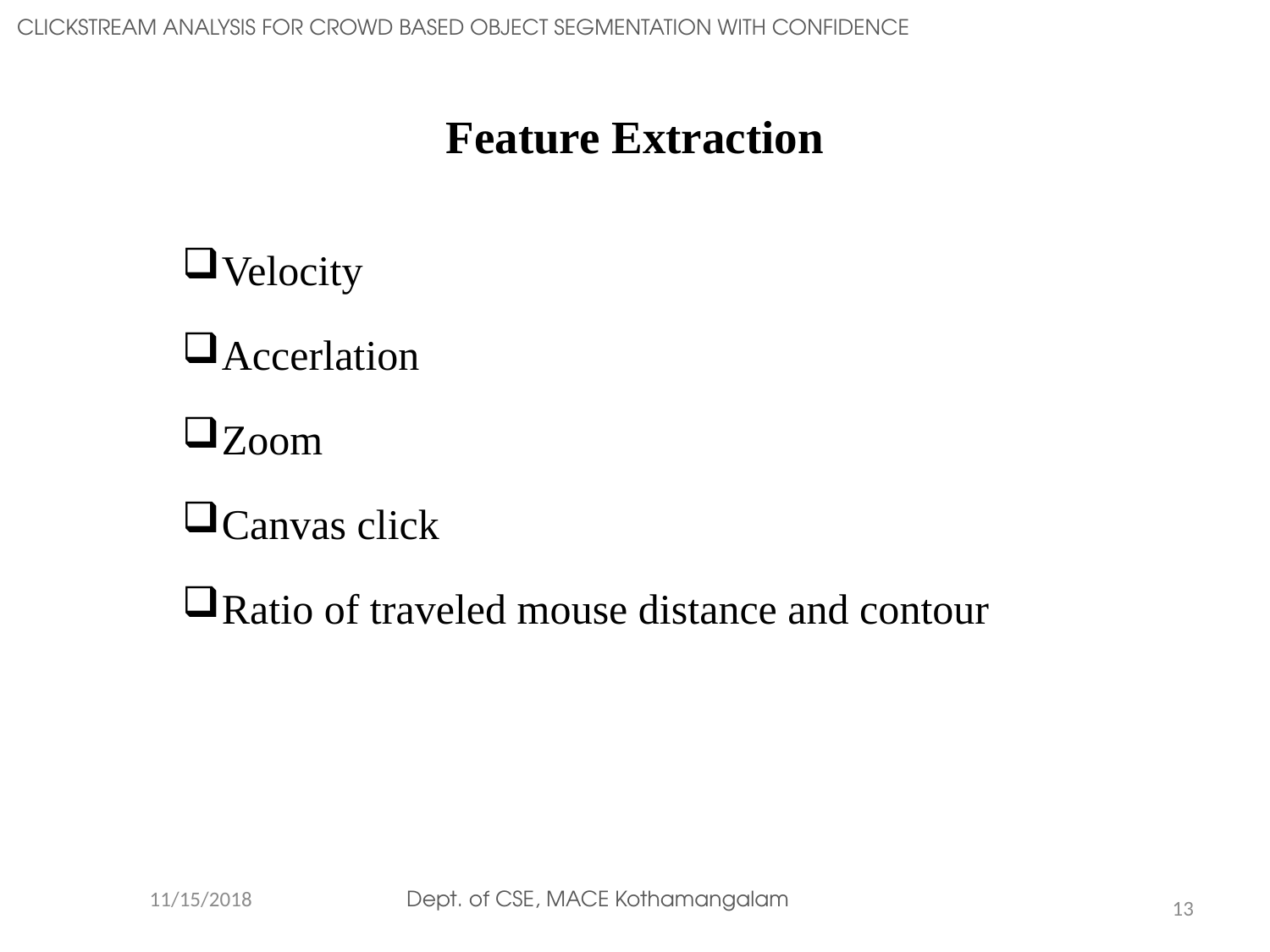

CLICKSTREAM ANALYSIS FOR CROWD BASED OBJECT SEGMENTATION WITH CONFIDENCE
# Feature Extraction
Velocity
Accerlation
Zoom
Canvas click
Ratio of traveled mouse distance and contour

11/15/2018
 Dept. of CSE, MACE Kothamangalam
13